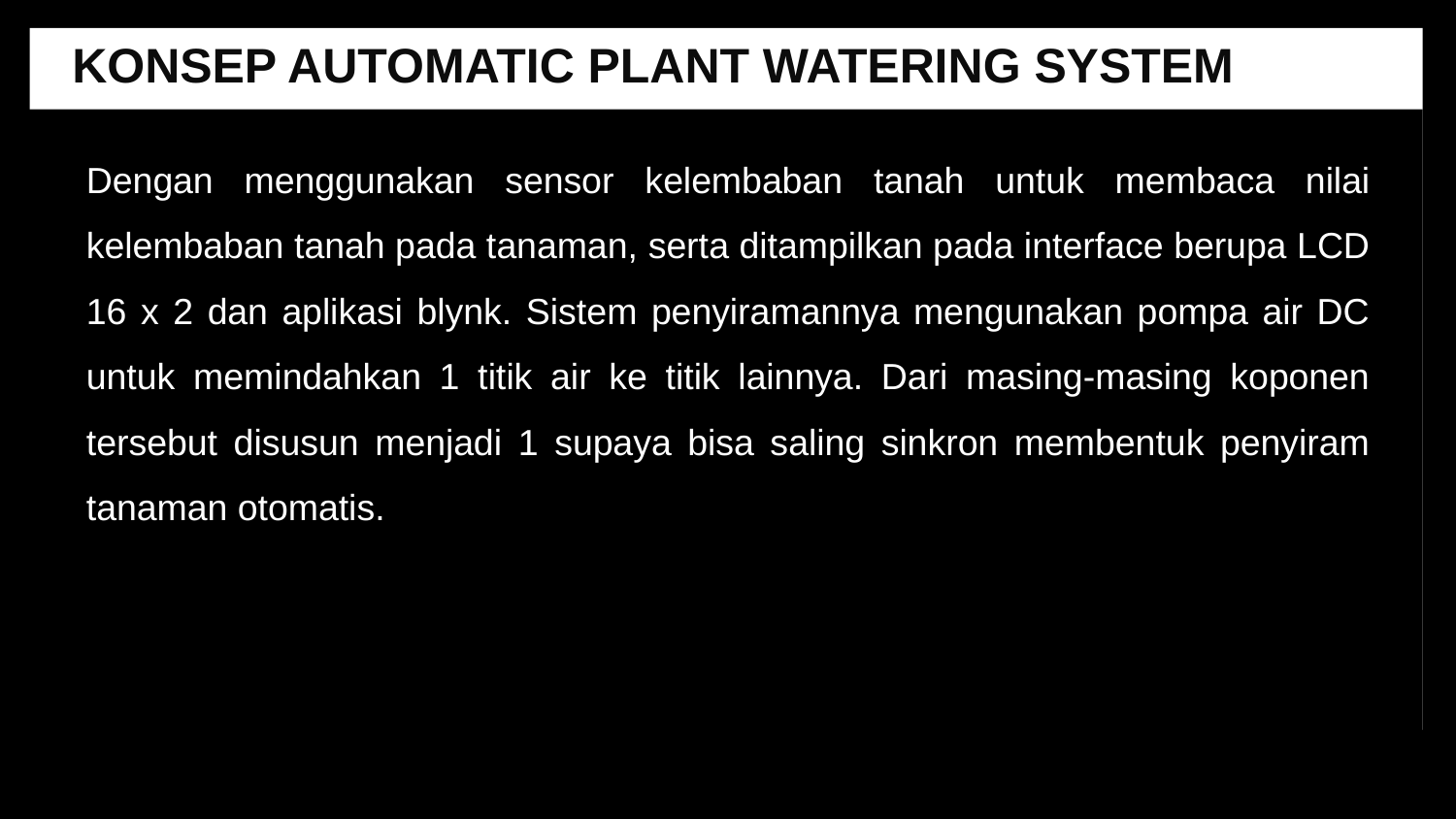

KONSEP AUTOMATIC PLANT WATERING SYSTEM

Dengan menggunakan sensor kelembaban tanah untuk membaca nilai kelembaban tanah pada tanaman, serta ditampilkan pada interface berupa LCD 16 x 2 dan aplikasi blynk. Sistem penyiramannya mengunakan pompa air DC untuk memindahkan 1 titik air ke titik lainnya. Dari masing-masing koponen tersebut disusun menjadi 1 supaya bisa saling sinkron membentuk penyiram tanaman otomatis.